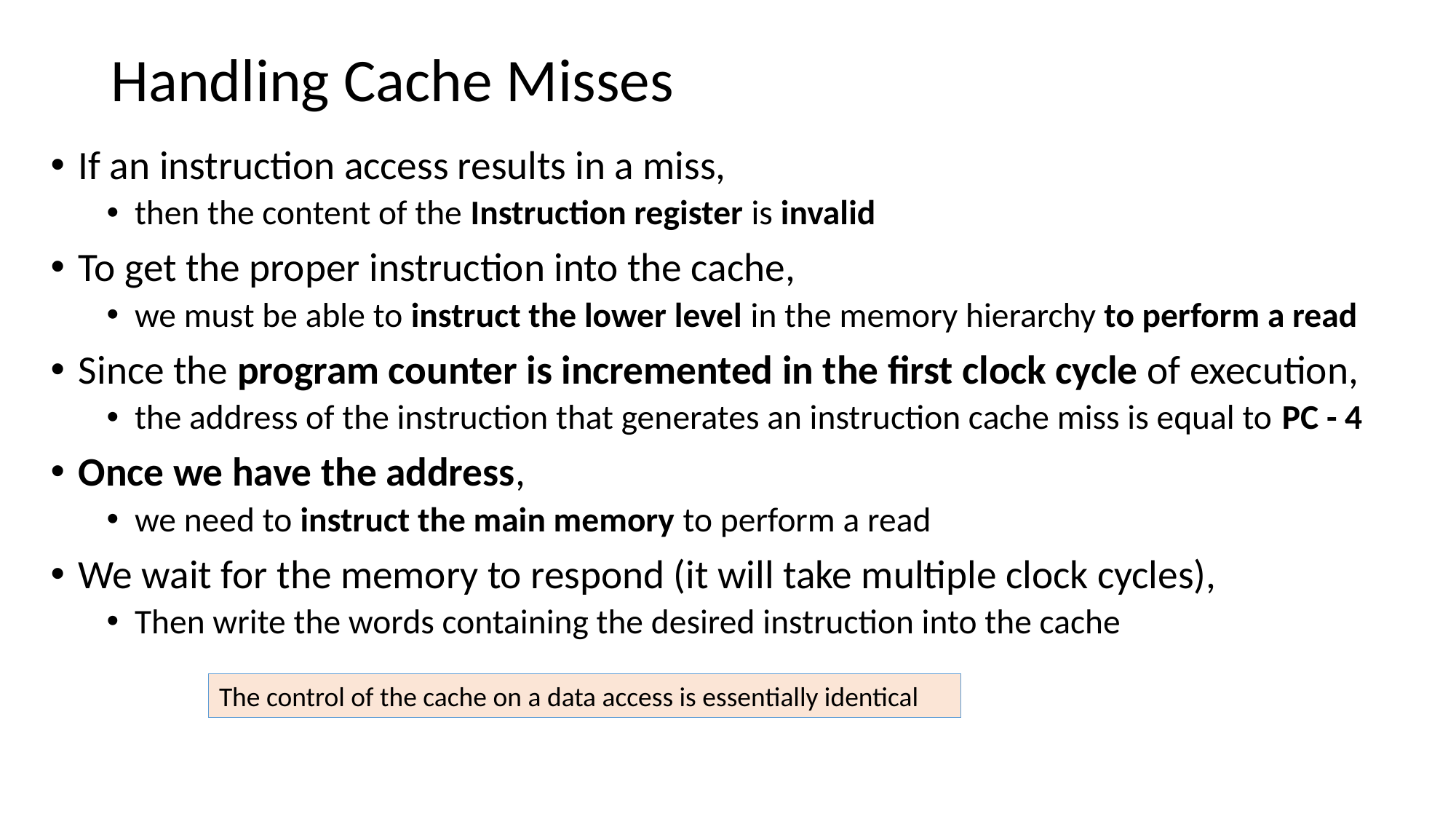

# Handling Cache Misses
If an instruction access results in a miss,
then the content of the Instruction register is invalid
To get the proper instruction into the cache,
we must be able to instruct the lower level in the memory hierarchy to perform a read
Since the program counter is incremented in the first clock cycle of execution,
the address of the instruction that generates an instruction cache miss is equal to PC - 4
Once we have the address,
we need to instruct the main memory to perform a read
We wait for the memory to respond (it will take multiple clock cycles),
Then write the words containing the desired instruction into the cache
The control of the cache on a data access is essentially identical